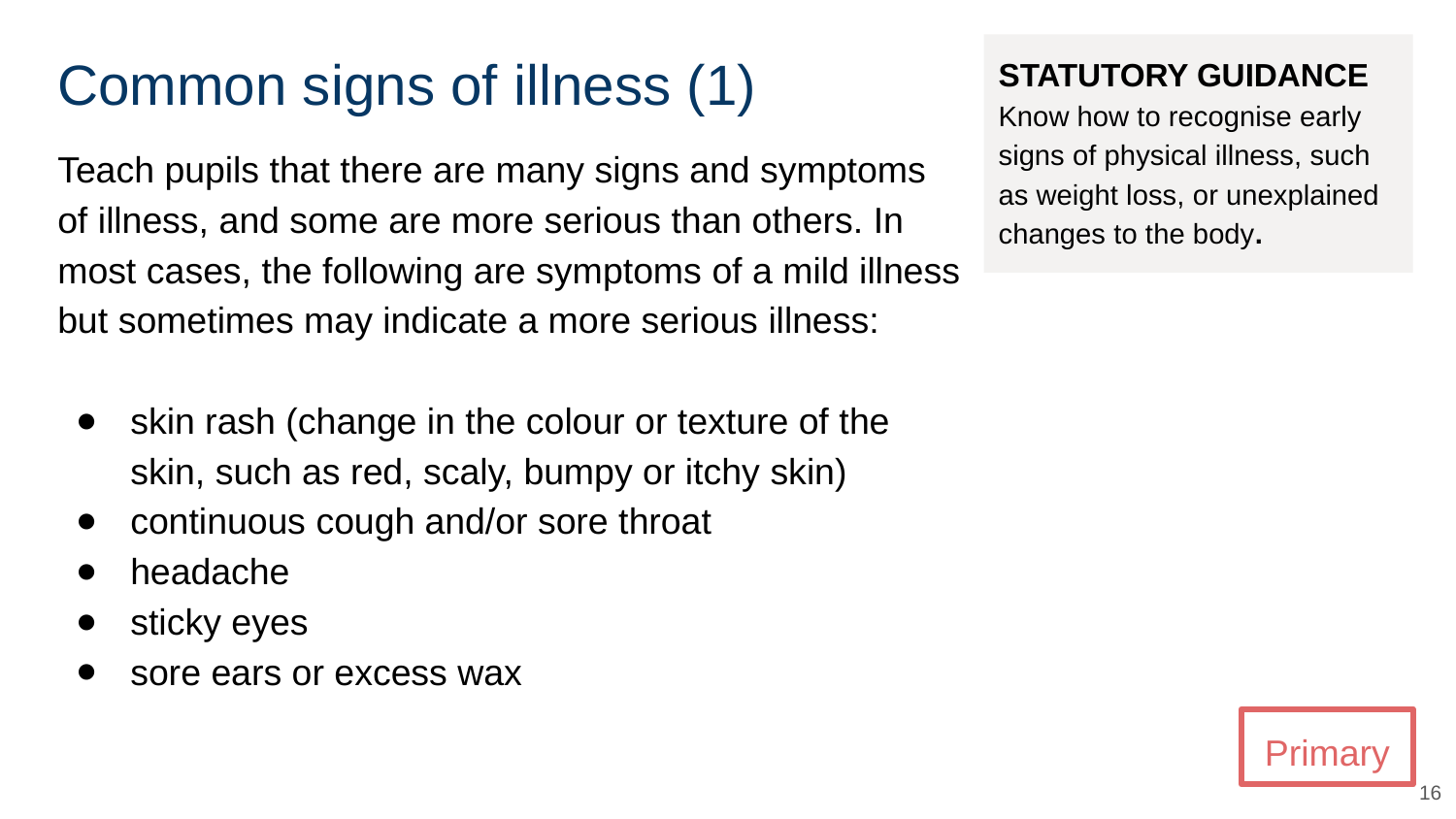

# Common signs of illness (1)
STATUTORY GUIDANCE
Know how to recognise early signs of physical illness, such as weight loss, or unexplained changes to the body.

Teach pupils that there are many signs and symptoms of illness, and some are more serious than others. In most cases, the following are symptoms of a mild illness but sometimes may indicate a more serious illness:

skin rash (change in the colour or texture of the skin, such as red, scaly, bumpy or itchy skin)
continuous cough and/or sore throat
headache
sticky eyes
sore ears or excess wax
Primary
16